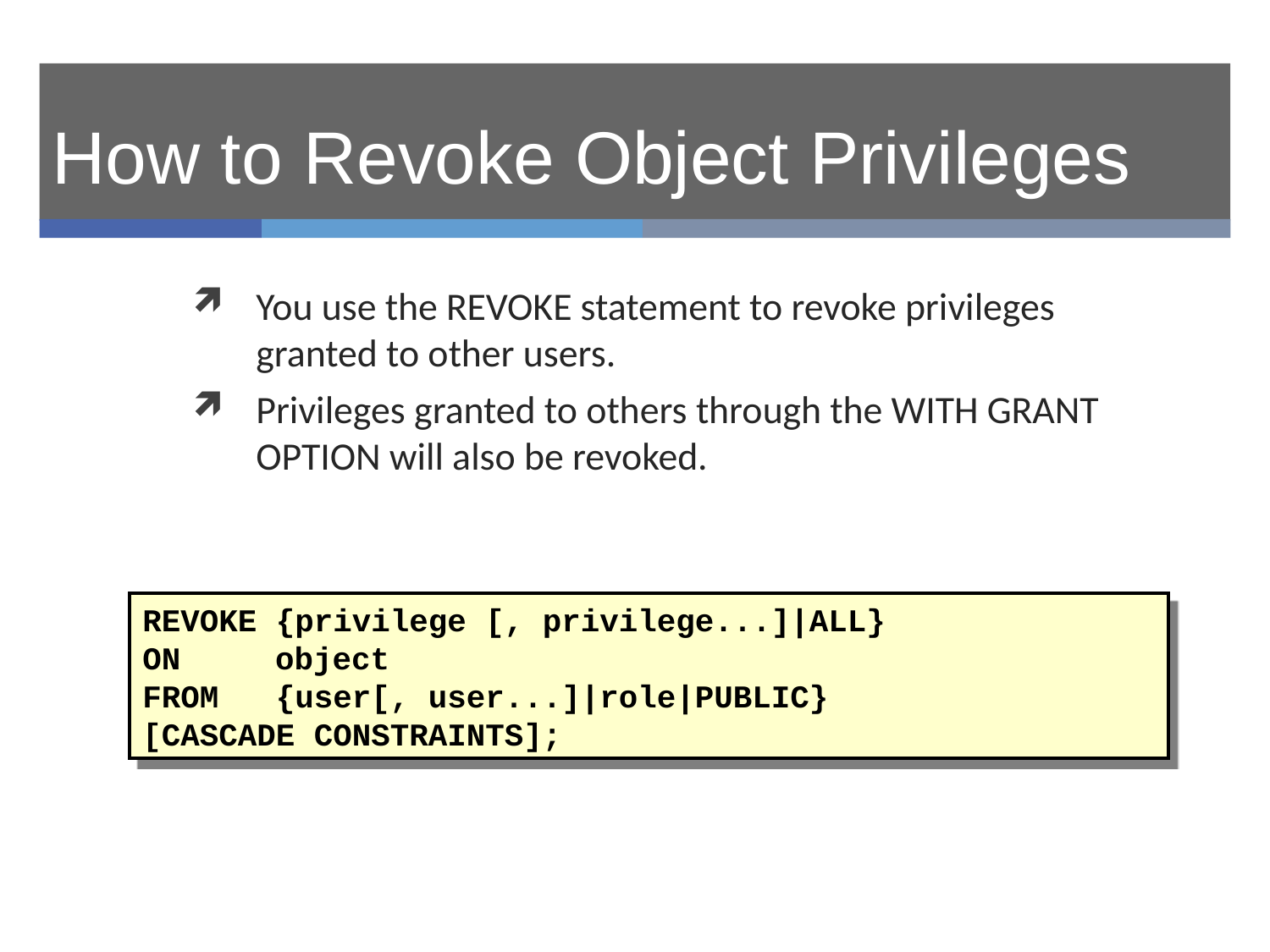

# How to Revoke Object Privileges
You use the REVOKE statement to revoke privileges granted to other users.
Privileges granted to others through the WITH GRANT OPTION will also be revoked.
REVOKE {privilege [, privilege...]|ALL}
ON	  object
FROM   {user[, user...]|role|PUBLIC}
[CASCADE CONSTRAINTS];